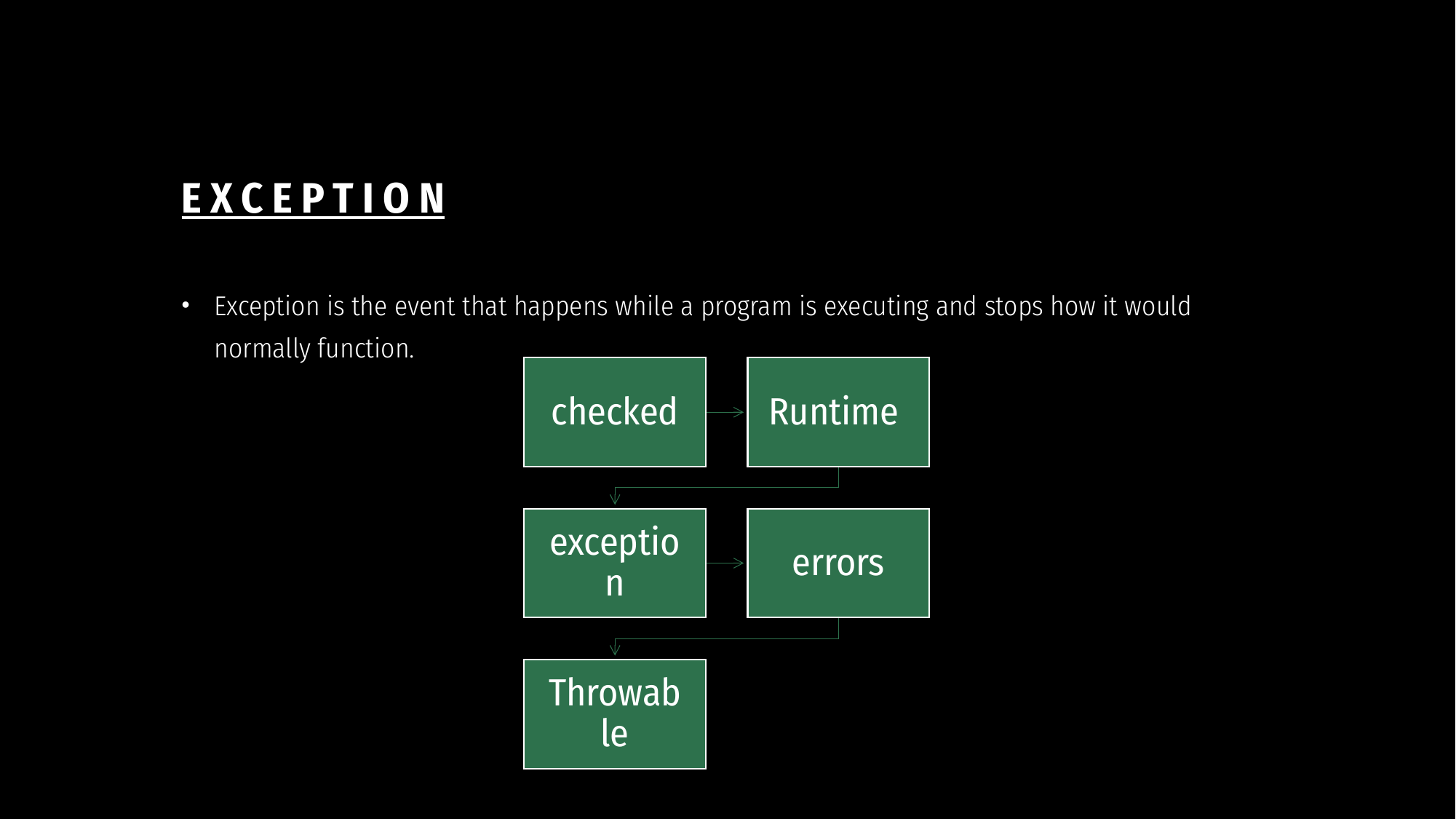

# Exception
Exception is the event that happens while a program is executing and stops how it would normally function.

checked

Runtime

exception

errors
Throwable